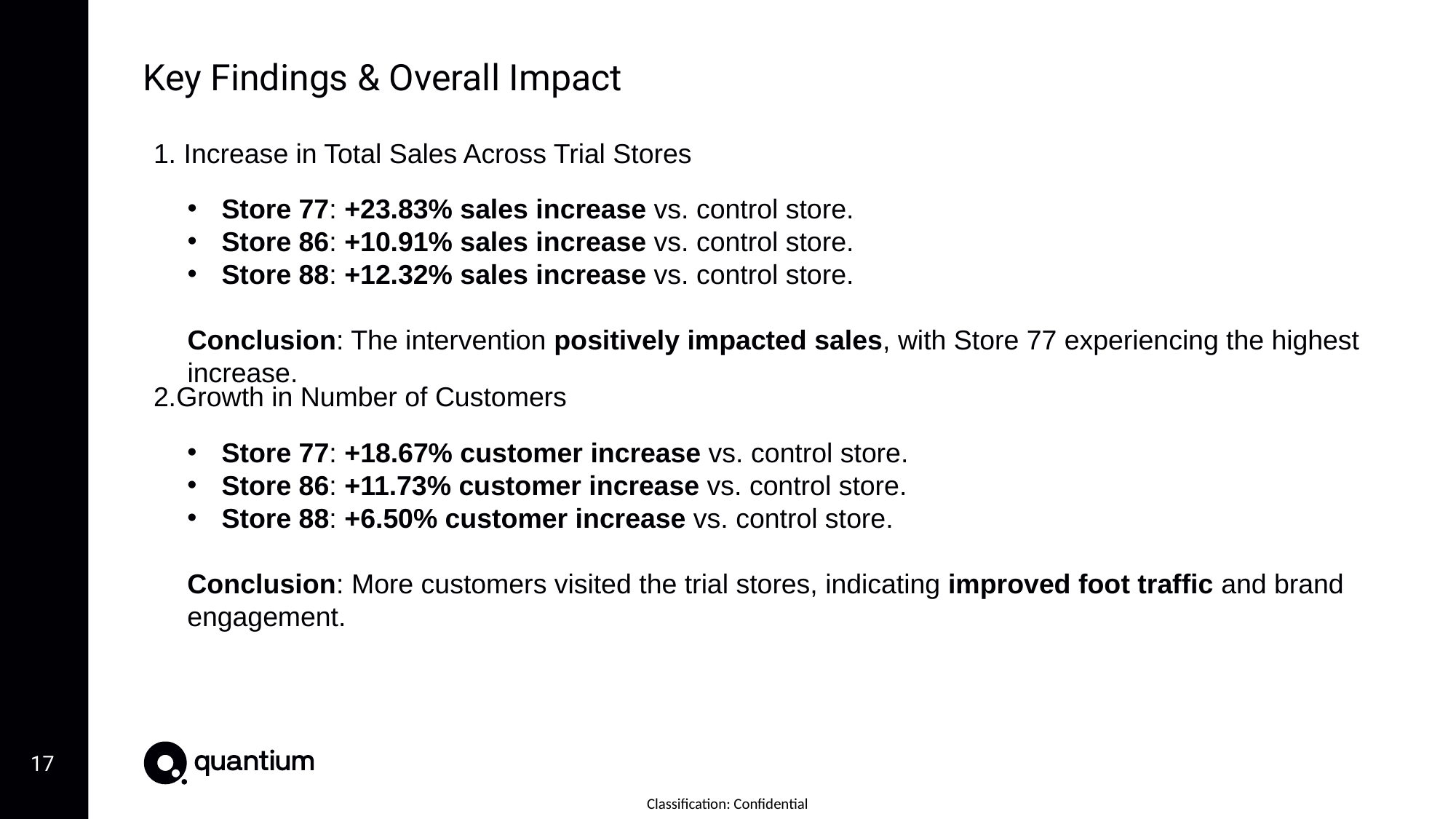

Key Findings & Overall Impact

1. Increase in Total Sales Across Trial Stores
Store 77: +23.83% sales increase vs. control store.
Store 86: +10.91% sales increase vs. control store.
Store 88: +12.32% sales increase vs. control store.
Conclusion: The intervention positively impacted sales, with Store 77 experiencing the highest increase.
2.Growth in Number of Customers
Store 77: +18.67% customer increase vs. control store.
Store 86: +11.73% customer increase vs. control store.
Store 88: +6.50% customer increase vs. control store.
Conclusion: More customers visited the trial stores, indicating improved foot traffic and brand engagement.